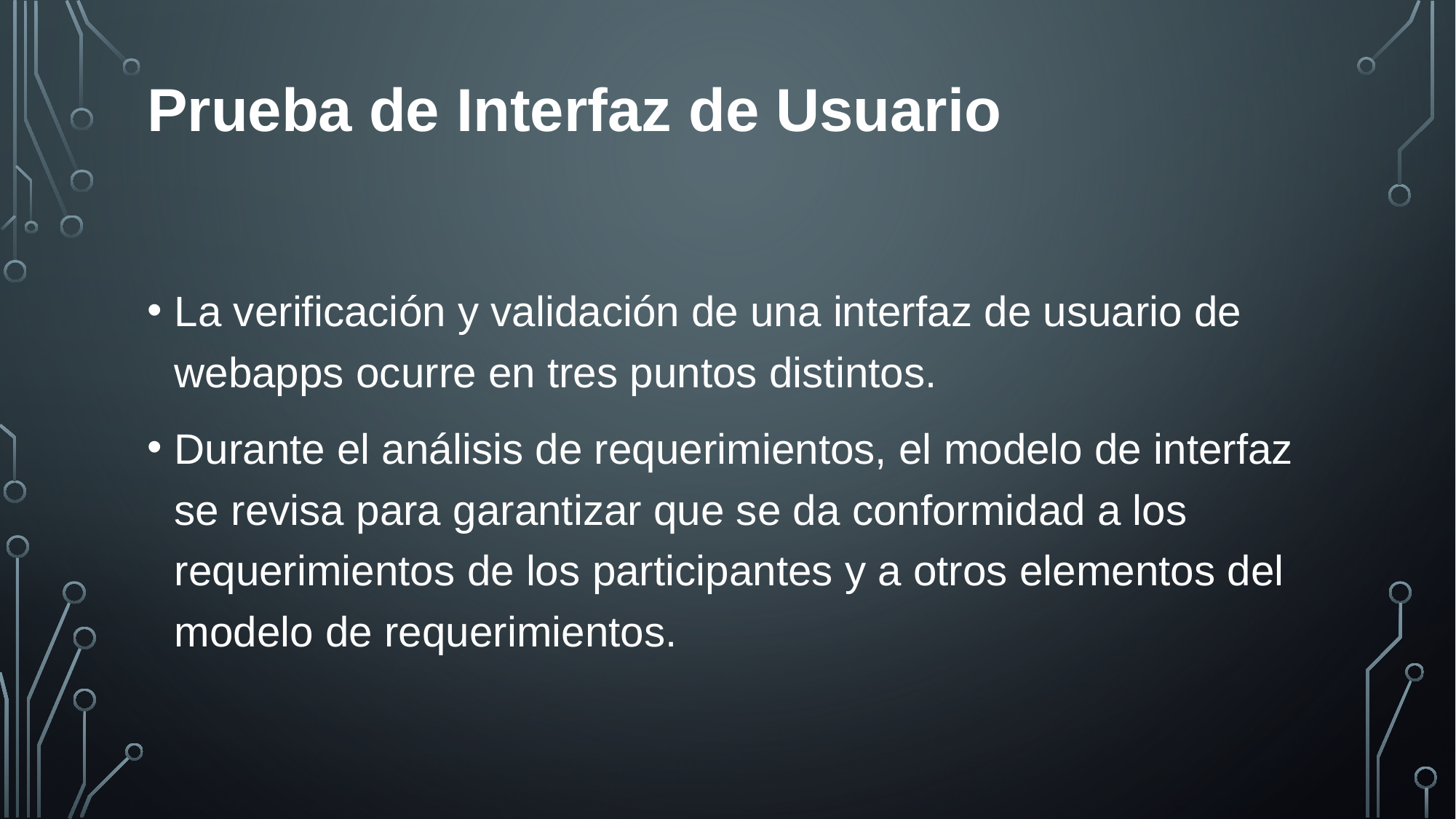

# Prueba de Interfaz de Usuario
La verificación y validación de una interfaz de usuario de webapps ocurre en tres puntos distintos.
Durante el análisis de requerimientos, el modelo de interfaz se revisa para garantizar que se da conformidad a los requerimientos de los participantes y a otros elementos del modelo de requerimientos.